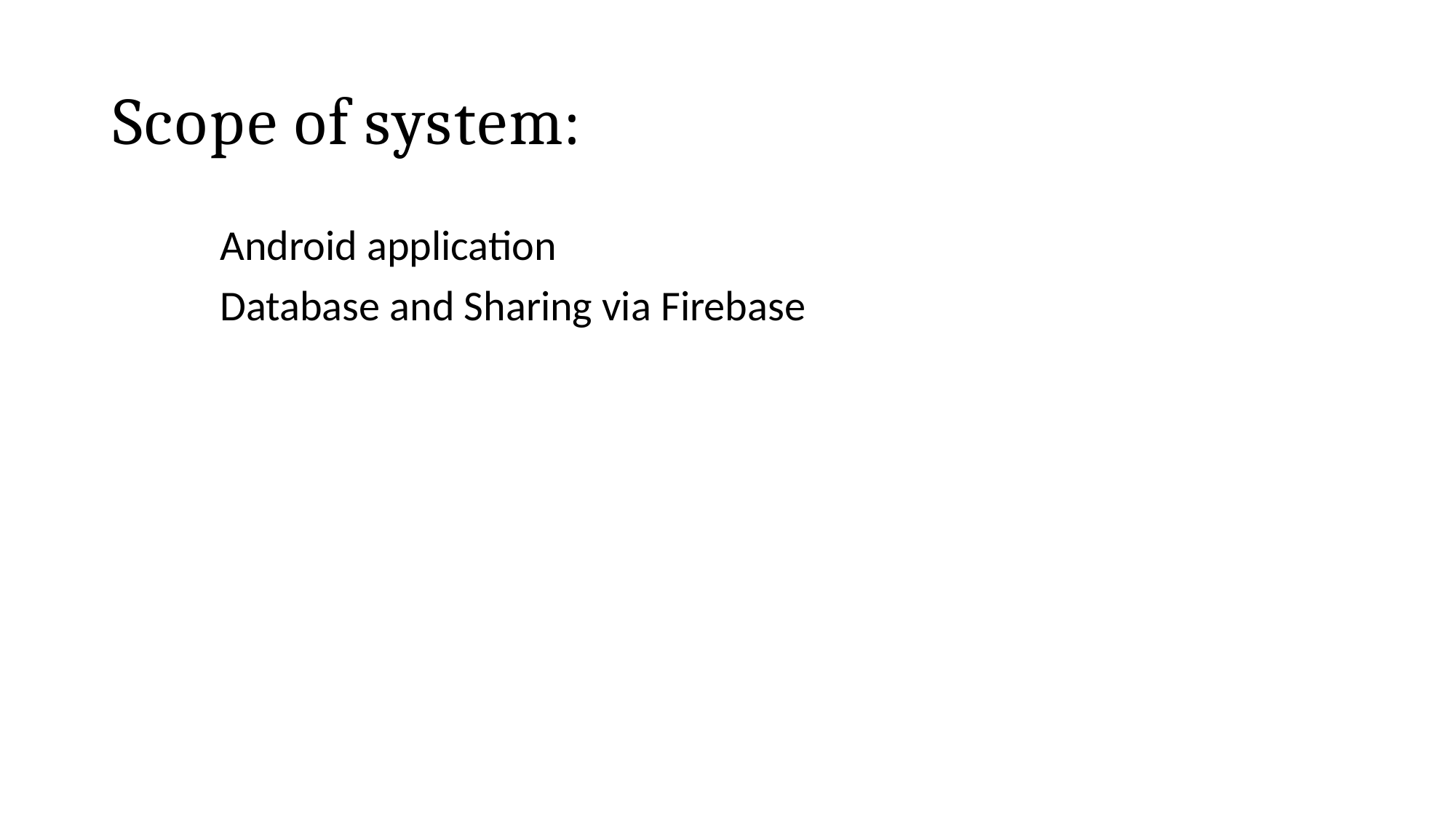

# Scope of system:
	Android application
	Database and Sharing via Firebase